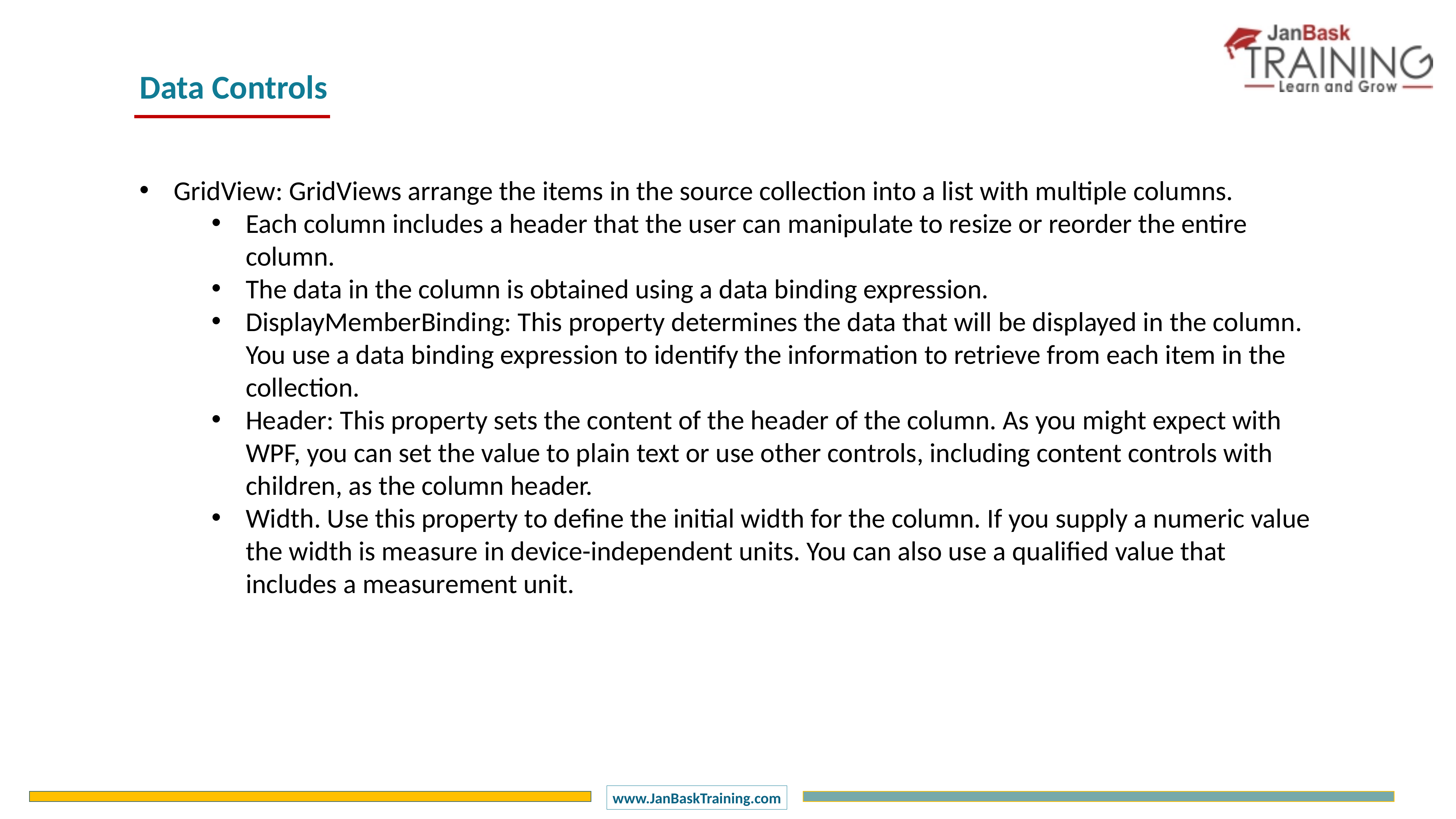

Data Controls
GridView: GridViews arrange the items in the source collection into a list with multiple columns.
Each column includes a header that the user can manipulate to resize or reorder the entire column.
The data in the column is obtained using a data binding expression.
DisplayMemberBinding: This property determines the data that will be displayed in the column. You use a data binding expression to identify the information to retrieve from each item in the collection.
Header: This property sets the content of the header of the column. As you might expect with WPF, you can set the value to plain text or use other controls, including content controls with children, as the column header.
Width. Use this property to define the initial width for the column. If you supply a numeric value the width is measure in device-independent units. You can also use a qualified value that includes a measurement unit.